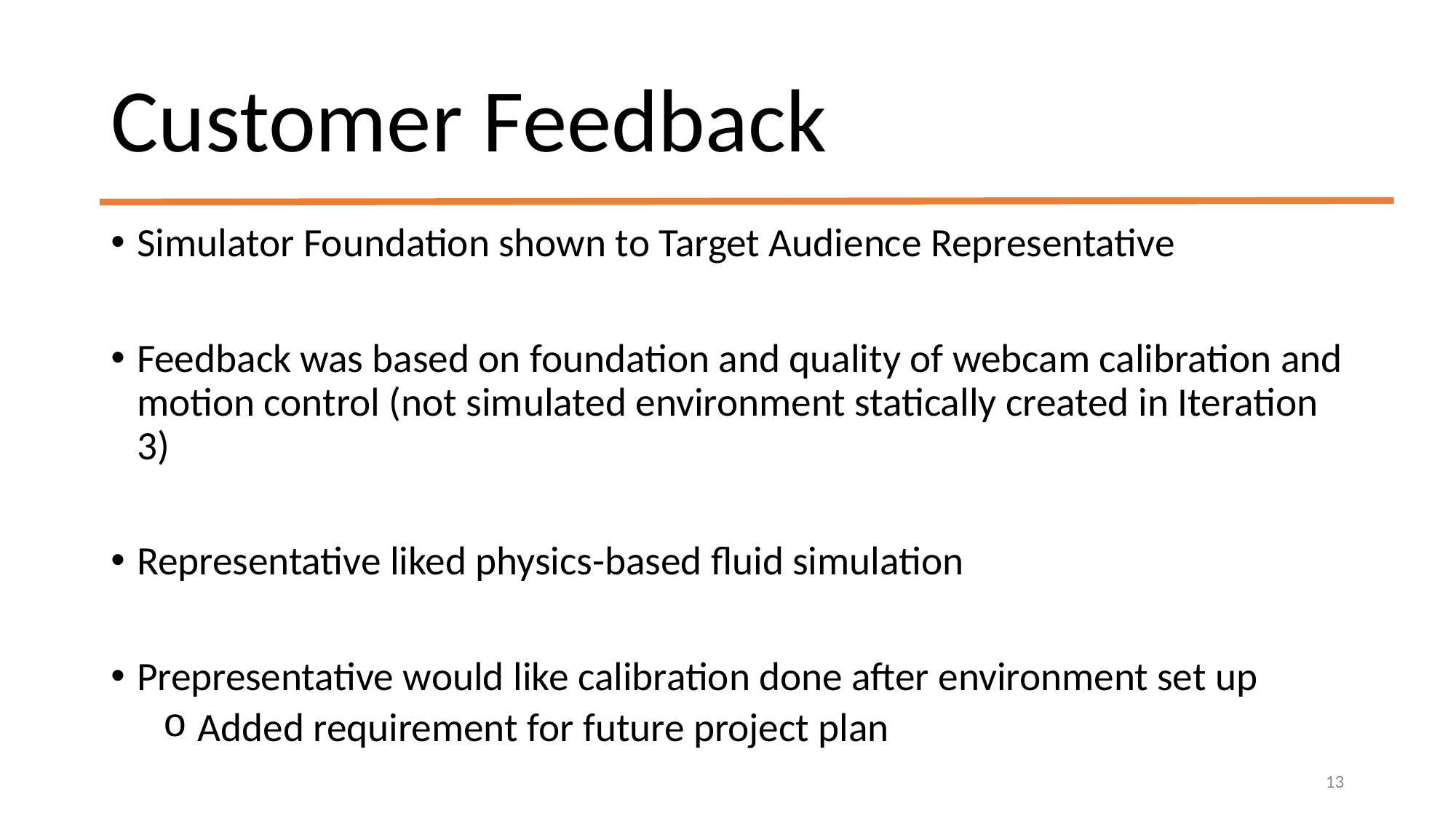

# Customer Feedback
Simulator Foundation shown to Target Audience Representative

Feedback was based on foundation and quality of webcam calibration and motion control (not simulated environment statically created in Iteration 3)

Representative liked physics-based fluid simulation

Prepresentative would like calibration done after environment set up
 Added requirement for future project plan
13